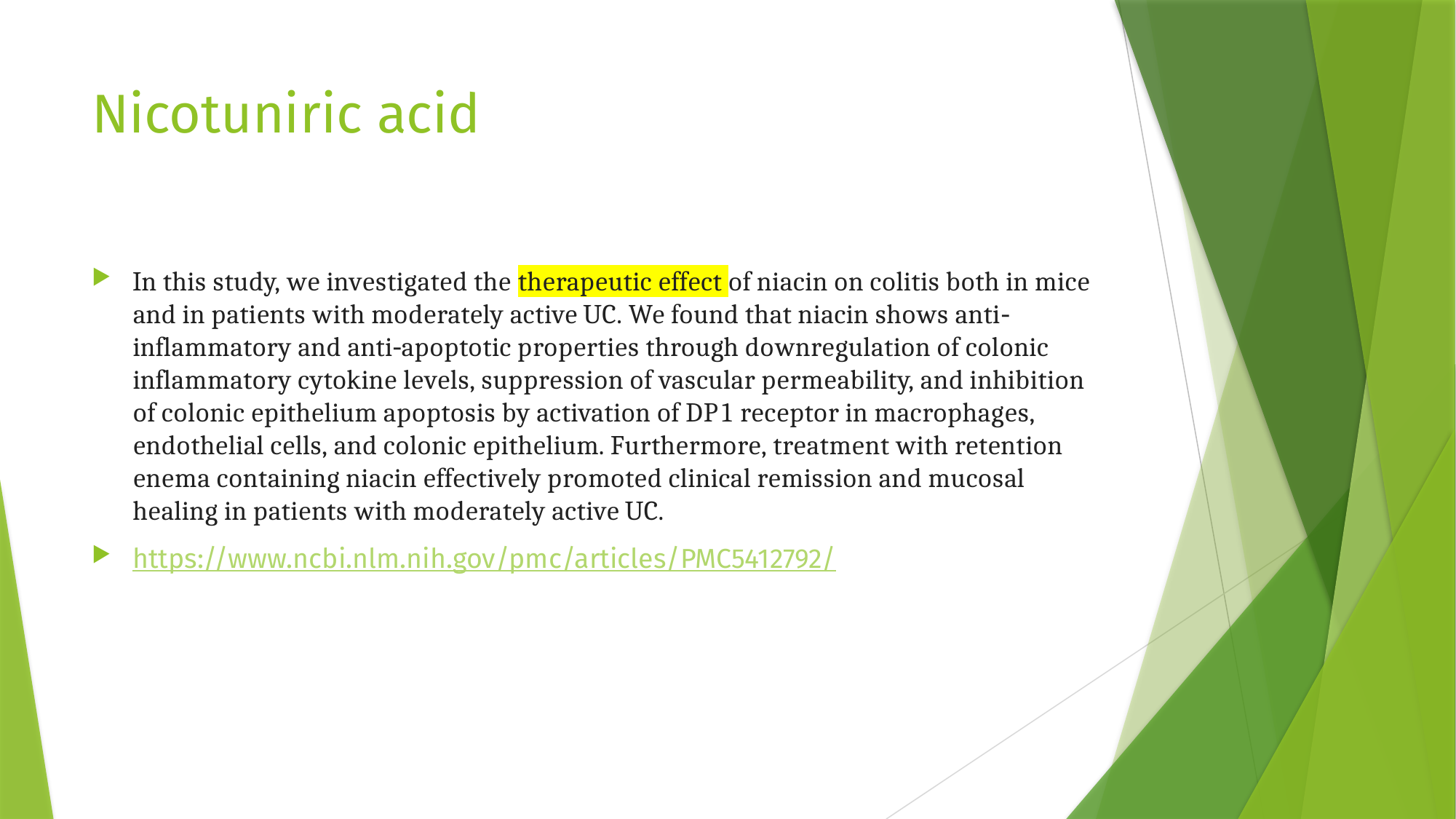

# Nicotuniric acid
In this study, we investigated the therapeutic effect of niacin on colitis both in mice and in patients with moderately active UC. We found that niacin shows anti‐inflammatory and anti‐apoptotic properties through downregulation of colonic inflammatory cytokine levels, suppression of vascular permeability, and inhibition of colonic epithelium apoptosis by activation of DP1 receptor in macrophages, endothelial cells, and colonic epithelium. Furthermore, treatment with retention enema containing niacin effectively promoted clinical remission and mucosal healing in patients with moderately active UC.
https://www.ncbi.nlm.nih.gov/pmc/articles/PMC5412792/